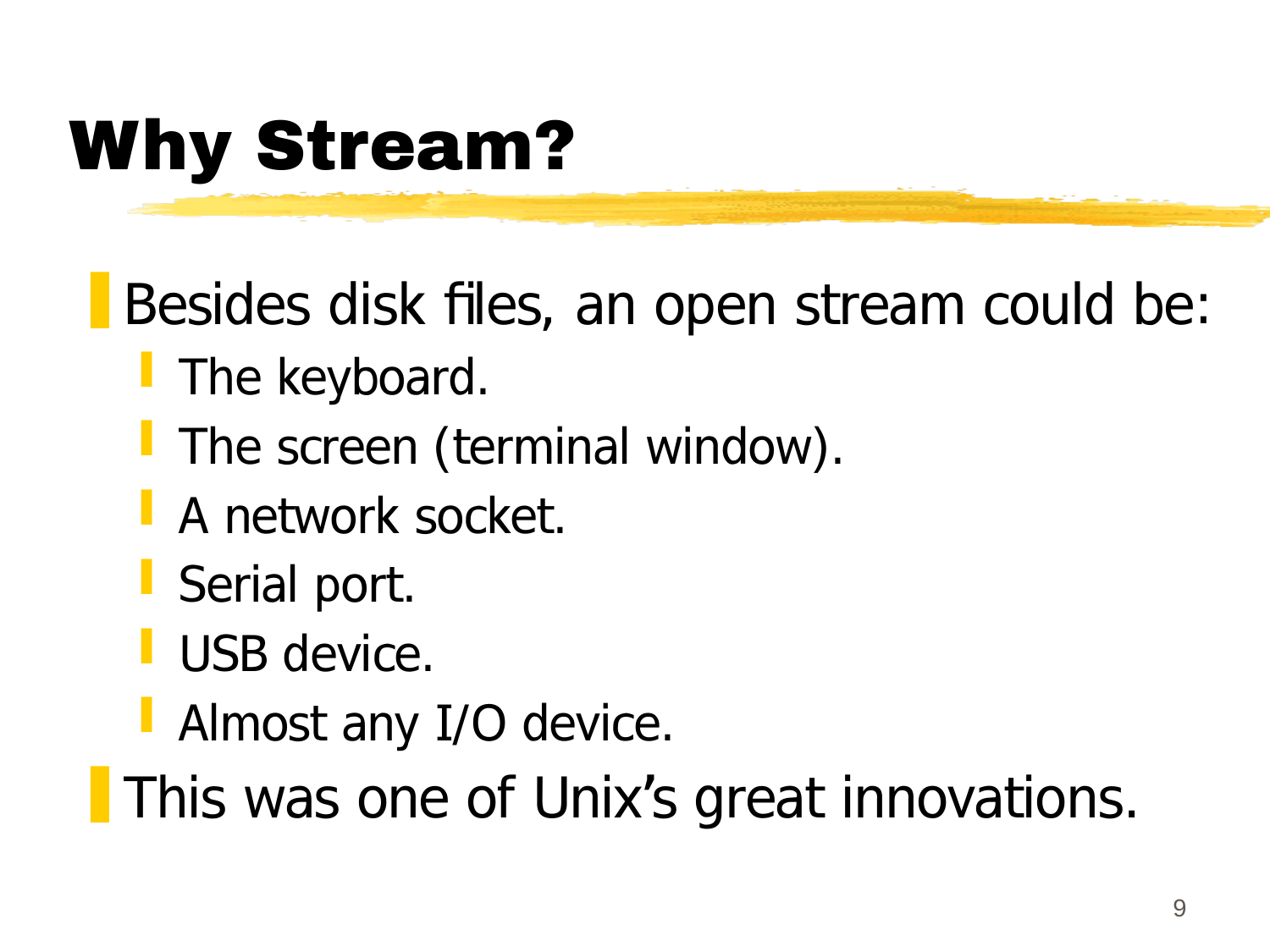

# Why Stream?
Besides disk files, an open stream could be:
The keyboard.
The screen (terminal window).
A network socket.
Serial port.
USB device.
Almost any I/O device.
This was one of Unix’s great innovations.

9